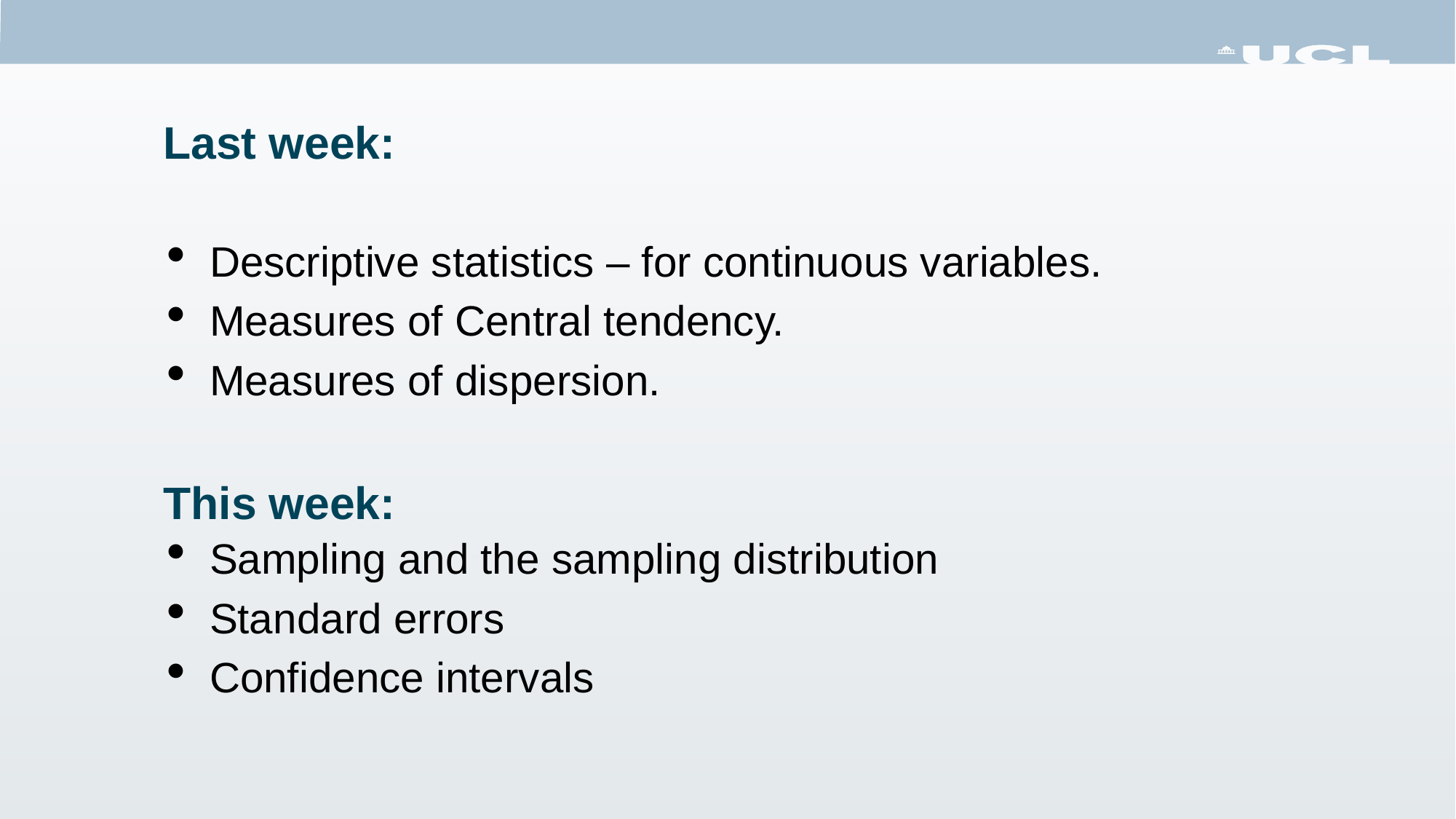

Last week:
Descriptive statistics – for continuous variables.
Measures of Central tendency.
Measures of dispersion.

Sampling and the sampling distribution
Standard errors
Confidence intervals

This week: